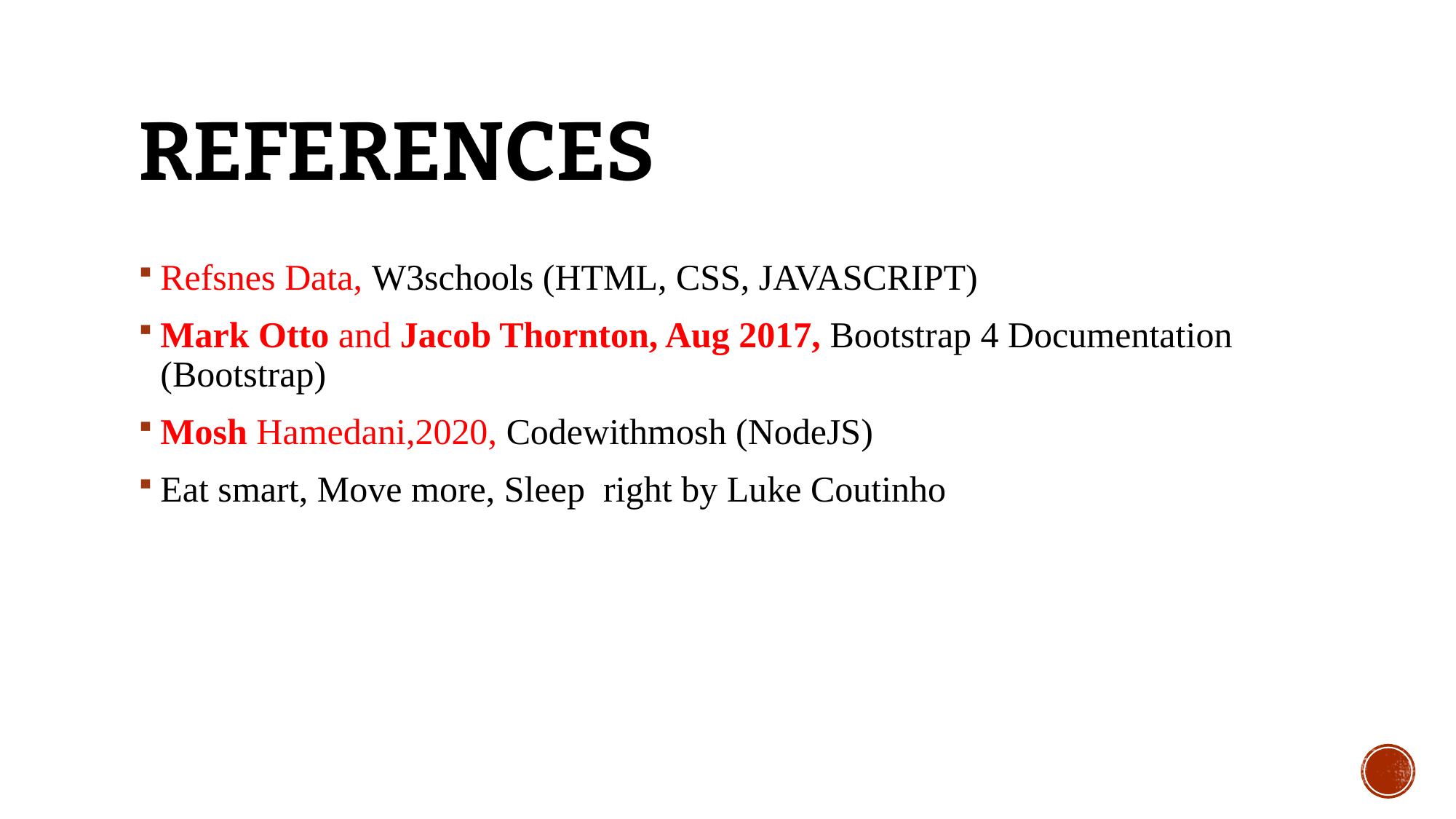

# REFERENCES
Refsnes Data, W3schools (HTML, CSS, JAVASCRIPT)
Mark Otto and Jacob Thornton, Aug 2017, Bootstrap 4 Documentation (Bootstrap)
Mosh Hamedani,2020, Codewithmosh (NodeJS)
Eat smart, Move more, Sleep  right by Luke Coutinho